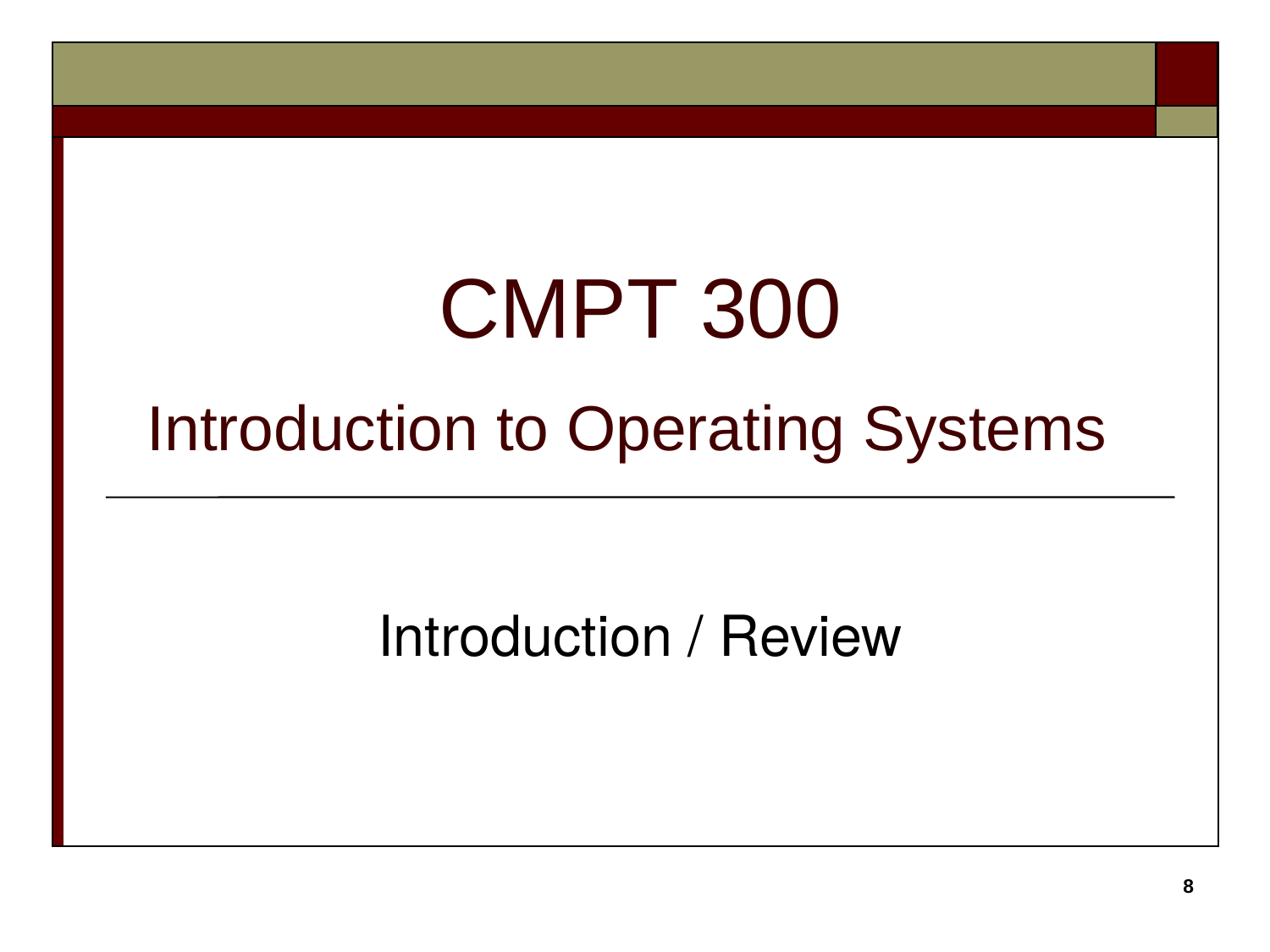

# CMPT 300 Introduction to Operating Systems

Introduction / Review
8